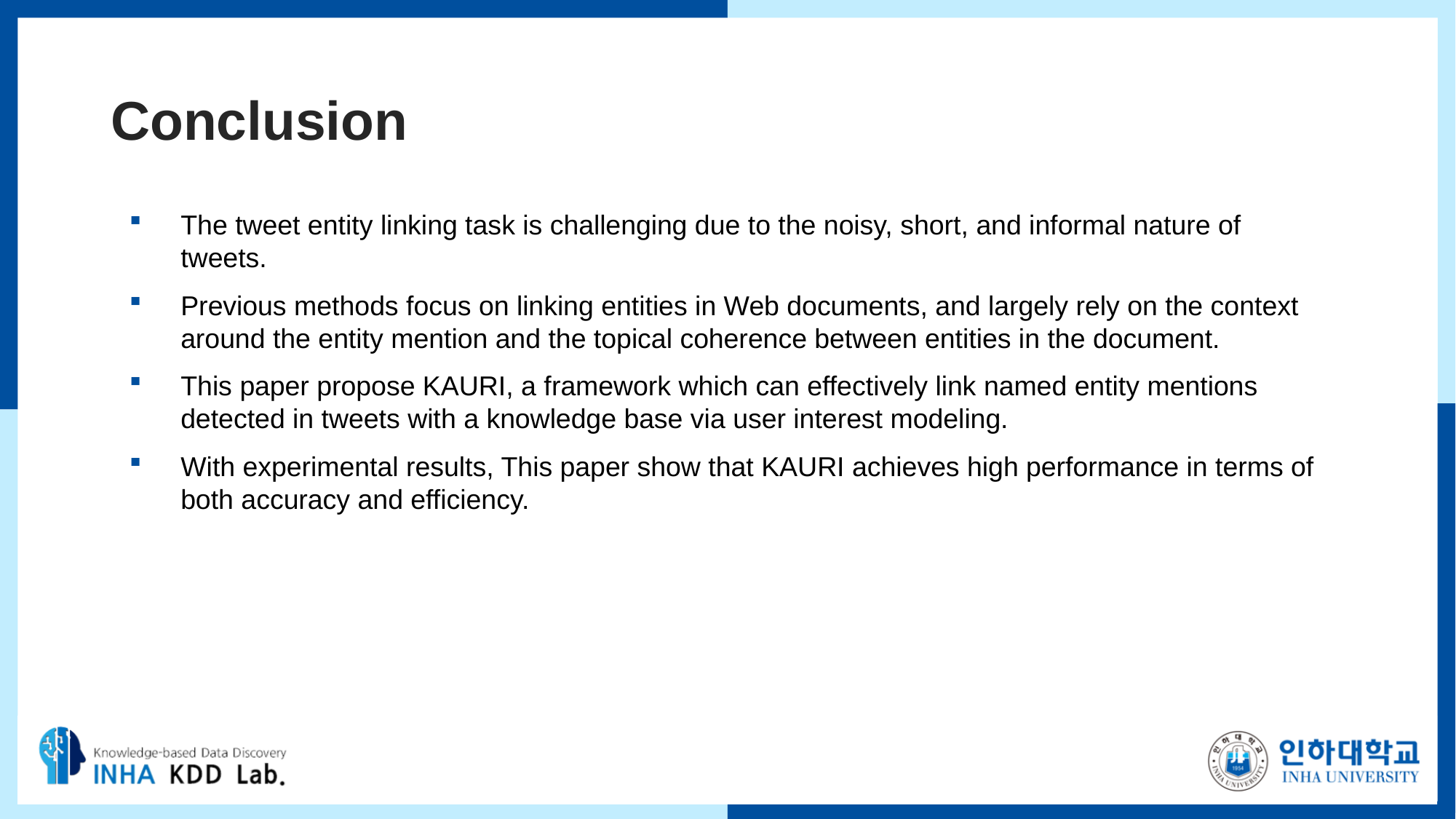

# Conclusion
The tweet entity linking task is challenging due to the noisy, short, and informal nature of tweets.
Previous methods focus on linking entities in Web documents, and largely rely on the context around the entity mention and the topical coherence between entities in the document.
This paper propose KAURI, a framework which can effectively link named entity mentions detected in tweets with a knowledge base via user interest modeling.
With experimental results, This paper show that KAURI achieves high performance in terms of both accuracy and efficiency.
17